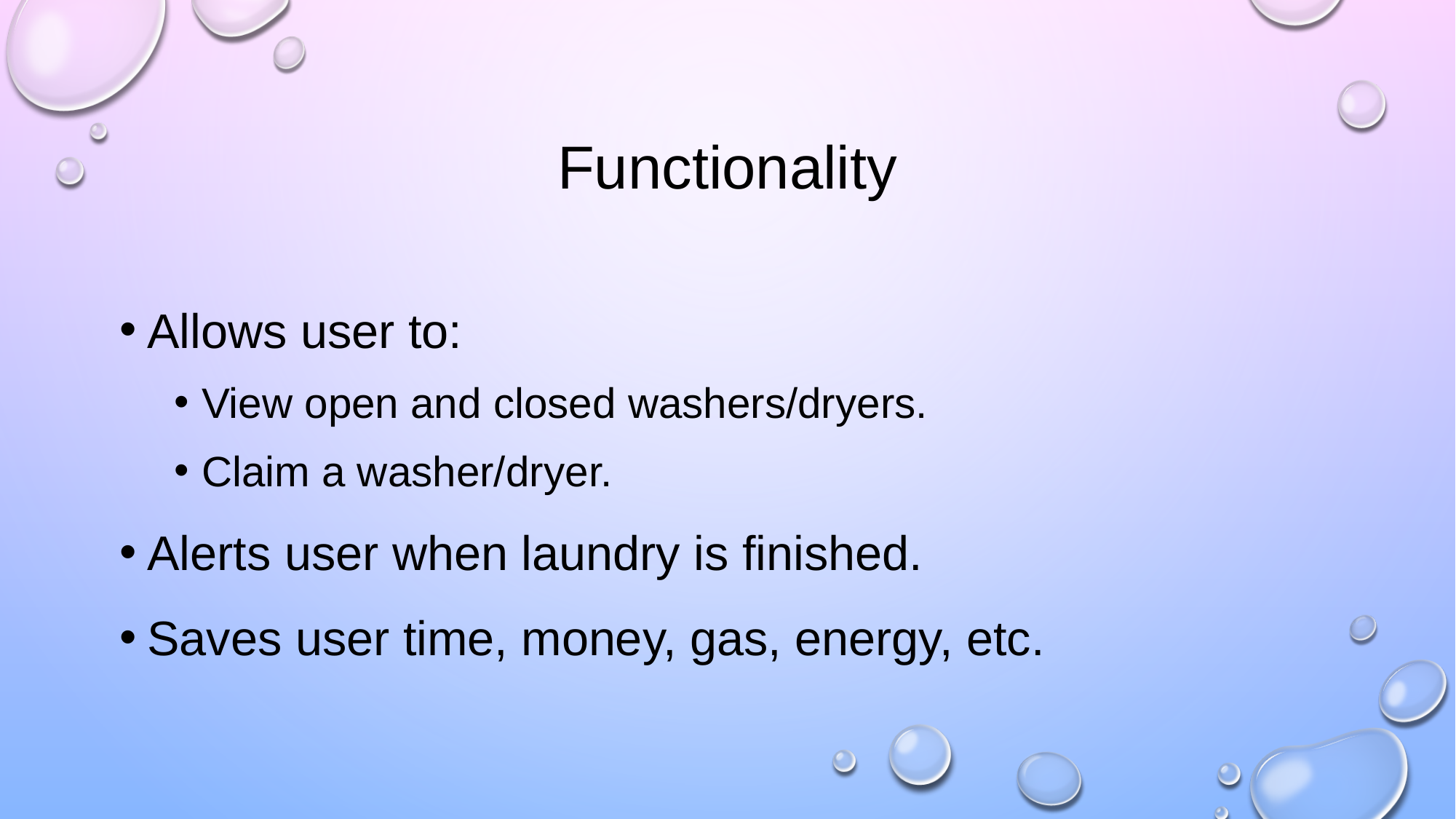

# Functionality
Allows user to:
View open and closed washers/dryers.
Claim a washer/dryer.
Alerts user when laundry is finished.
Saves user time, money, gas, energy, etc.